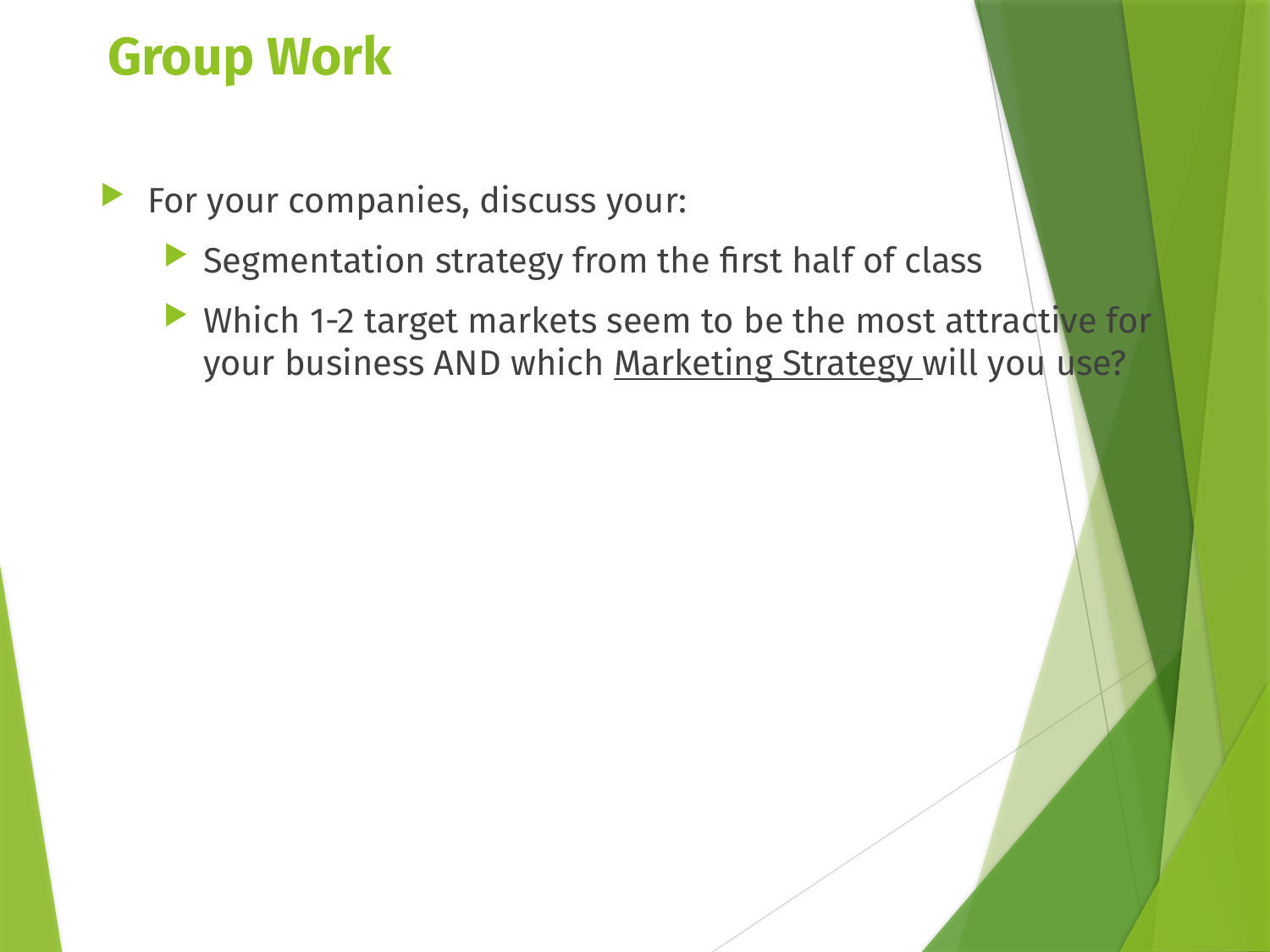

# Group Work
For your companies, discuss your:
Segmentation strategy from the first half of class
Which 1-2 target markets seem to be the most attractive for your business AND which Marketing Strategy will you use?